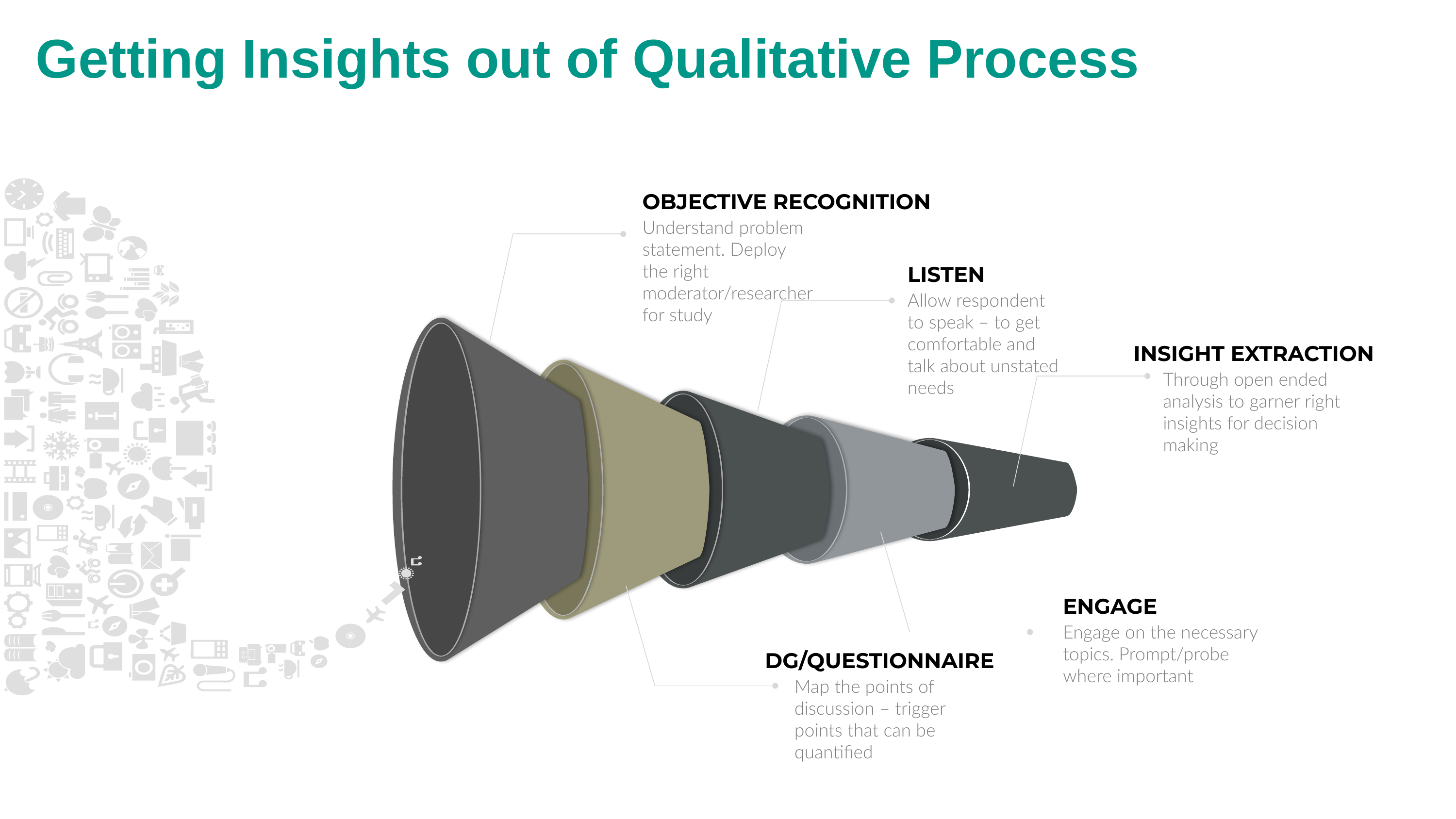

Getting Insights out of Qualitative Process
OBJECTIVE RECOGNITION
Understand problem statement. Deploy the right moderator/researcher for study

LISTEN
Allow respondent to speak – to get comfortable and talk about unstated needs

INSIGHT EXTRACTION
Through open ended analysis to garner right insights for decision making
11
ENGAGE
Engage on the necessary topics. Prompt/probe where important
DG/QUESTIONNAIRE
Map the points of discussion – trigger points that can be quantified